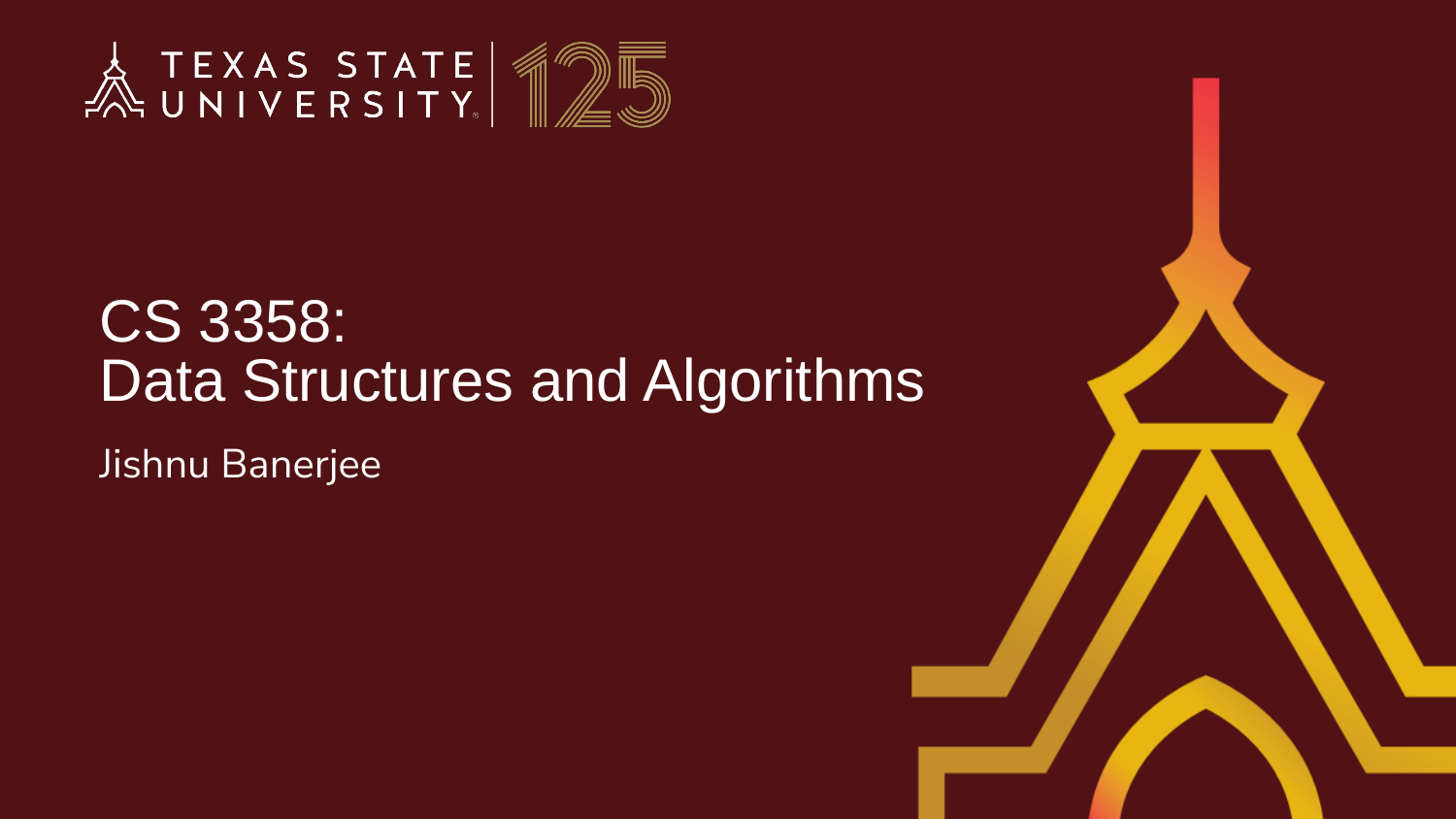

# CS 3358: Data Structures and Algorithms
Jishnu Banerjee